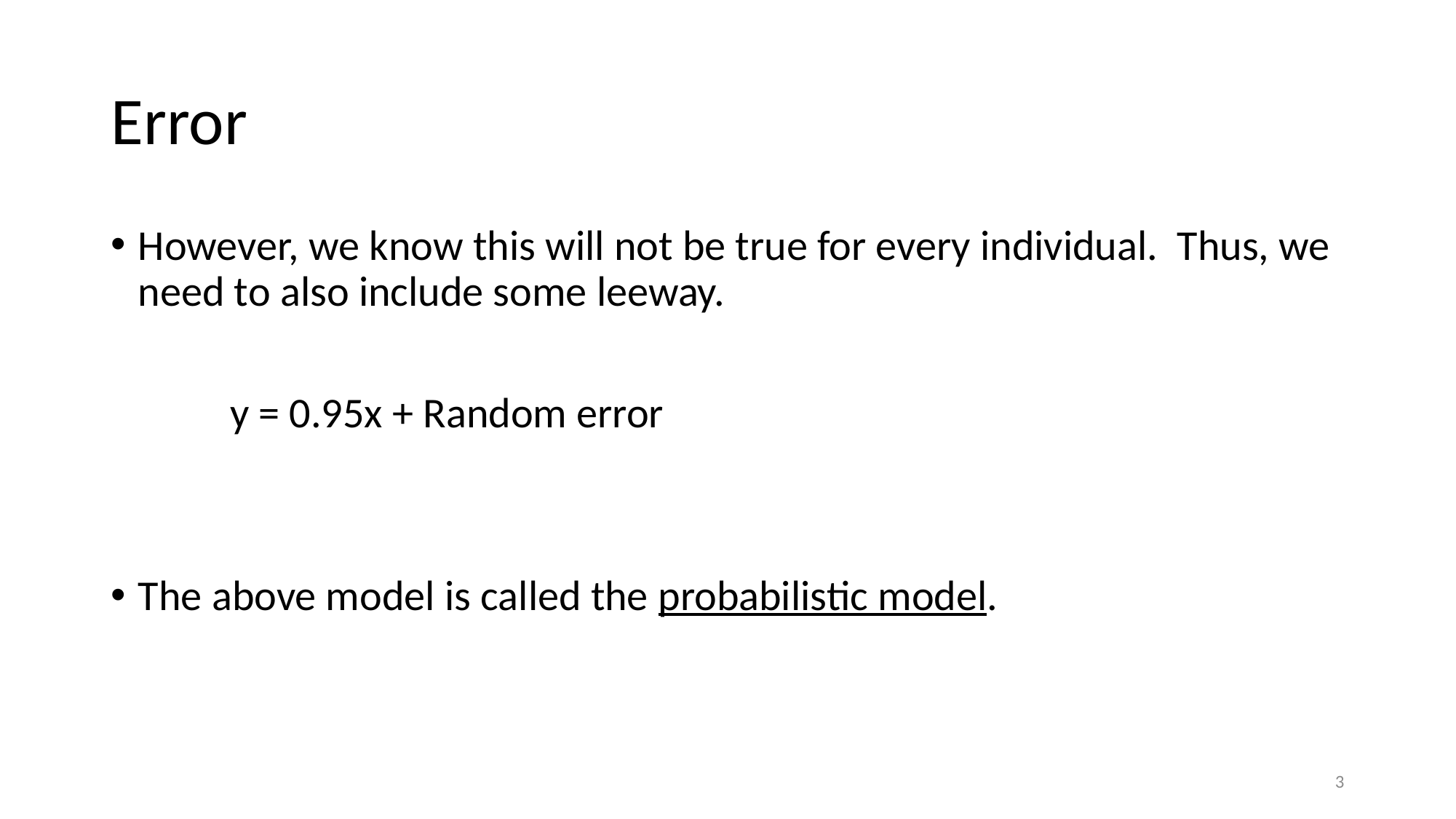

# Error
However, we know this will not be true for every individual.  Thus, we need to also include some leeway.

	y = 0.95x + Random error

The above model is called the probabilistic model.
3